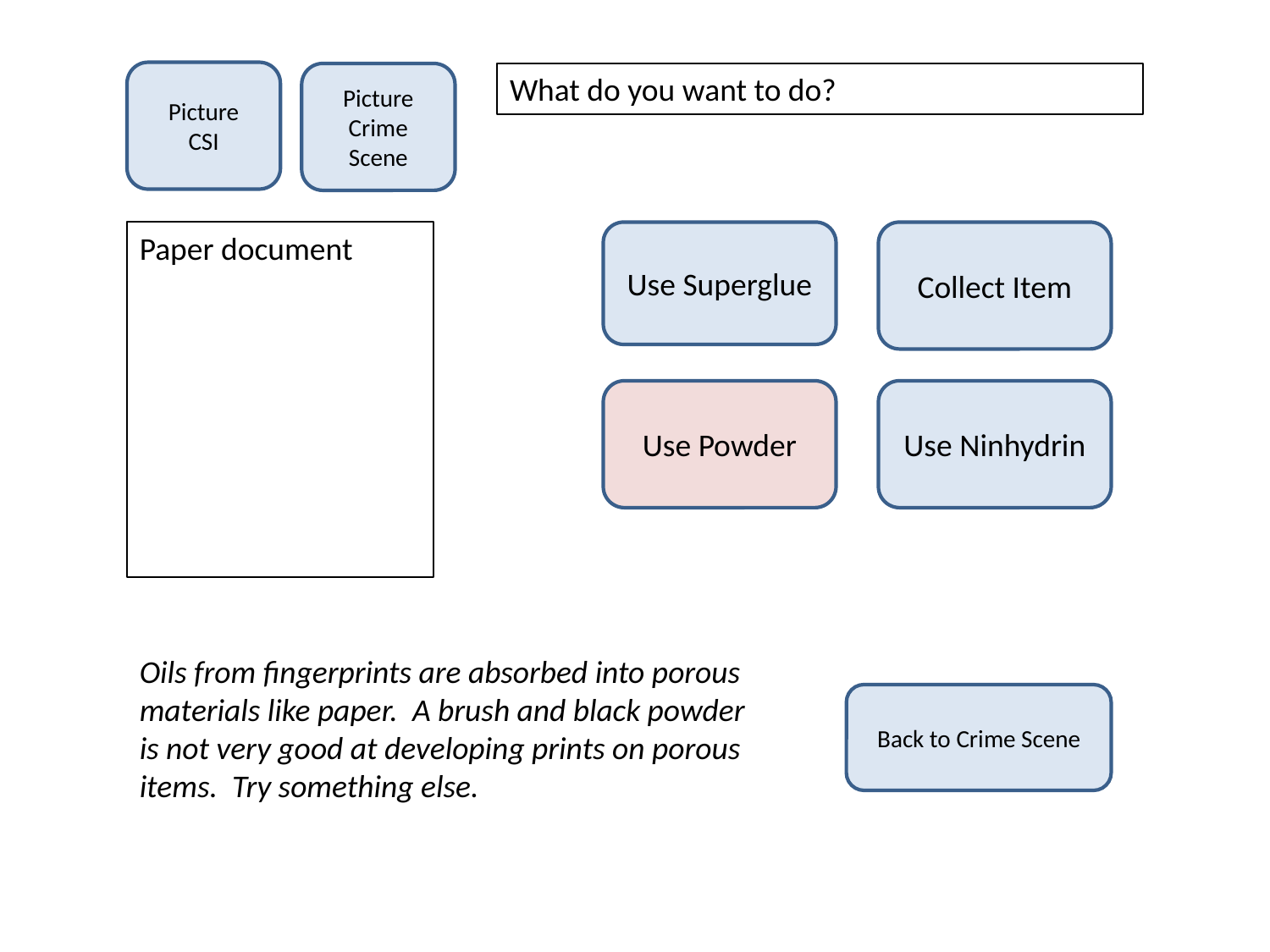

Picture
CSI
Picture
Crime Scene
What do you want to do?
Paper document

Use Superglue
Collect Item
Use Powder
Use Ninhydrin
Oils from fingerprints are absorbed into porous materials like paper.  A brush and black powder is not very good at developing prints on porous items.  Try something else.
Back to Crime Scene